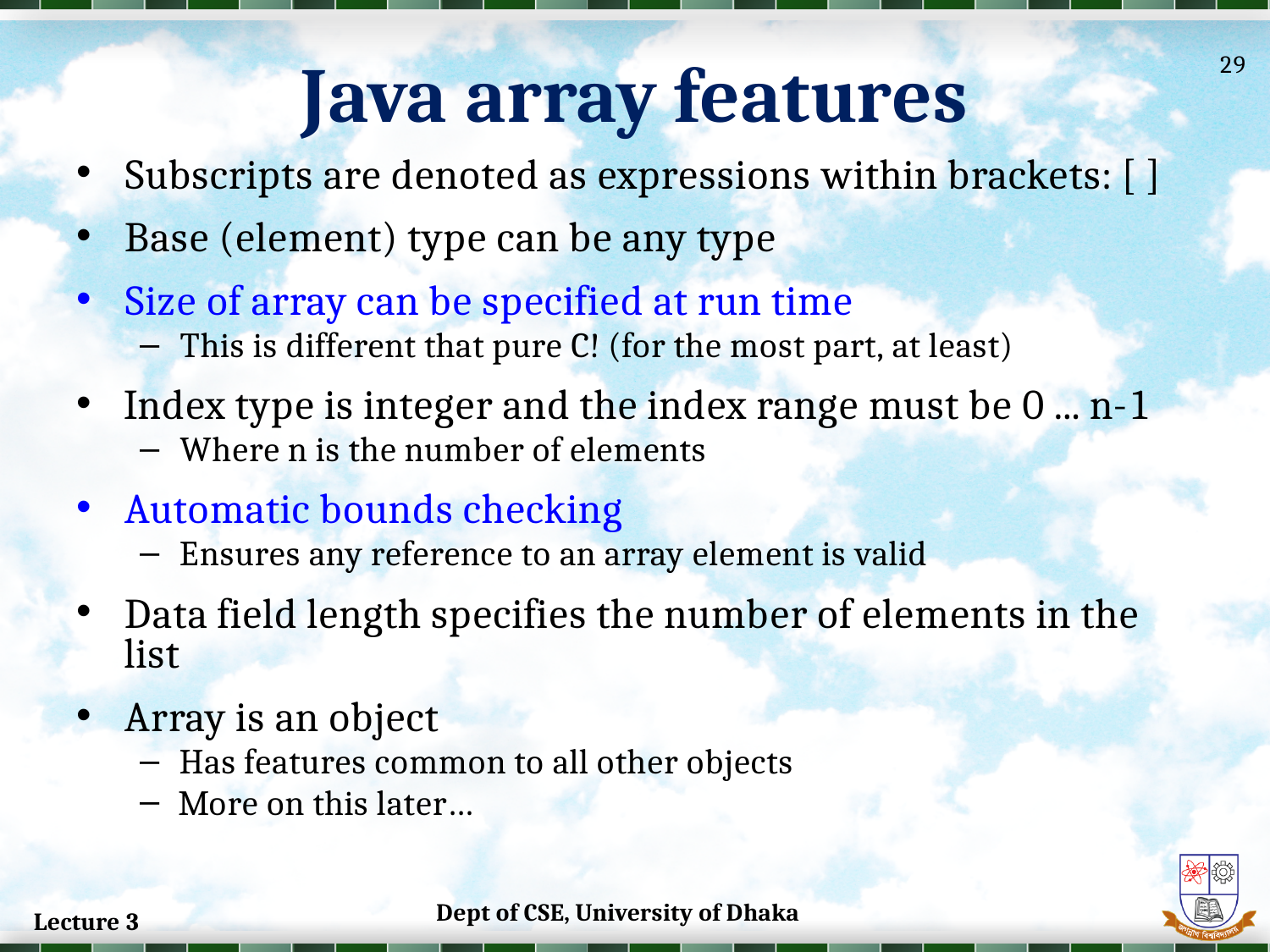

# Java array features
29
Subscripts are denoted as expressions within brackets: [ ]

Base (element) type can be any type

Size of array can be specified at run time
This is different that pure C! (for the most part, at least)

Index type is integer and the index range must be 0 ... n-1
Where n is the number of elements

Automatic bounds checking
Ensures any reference to an array element is valid

Data field length specifies the number of elements in the list

Array is an object
Has features common to all other objects
More on this later…

Dept of CSE, University of Dhaka